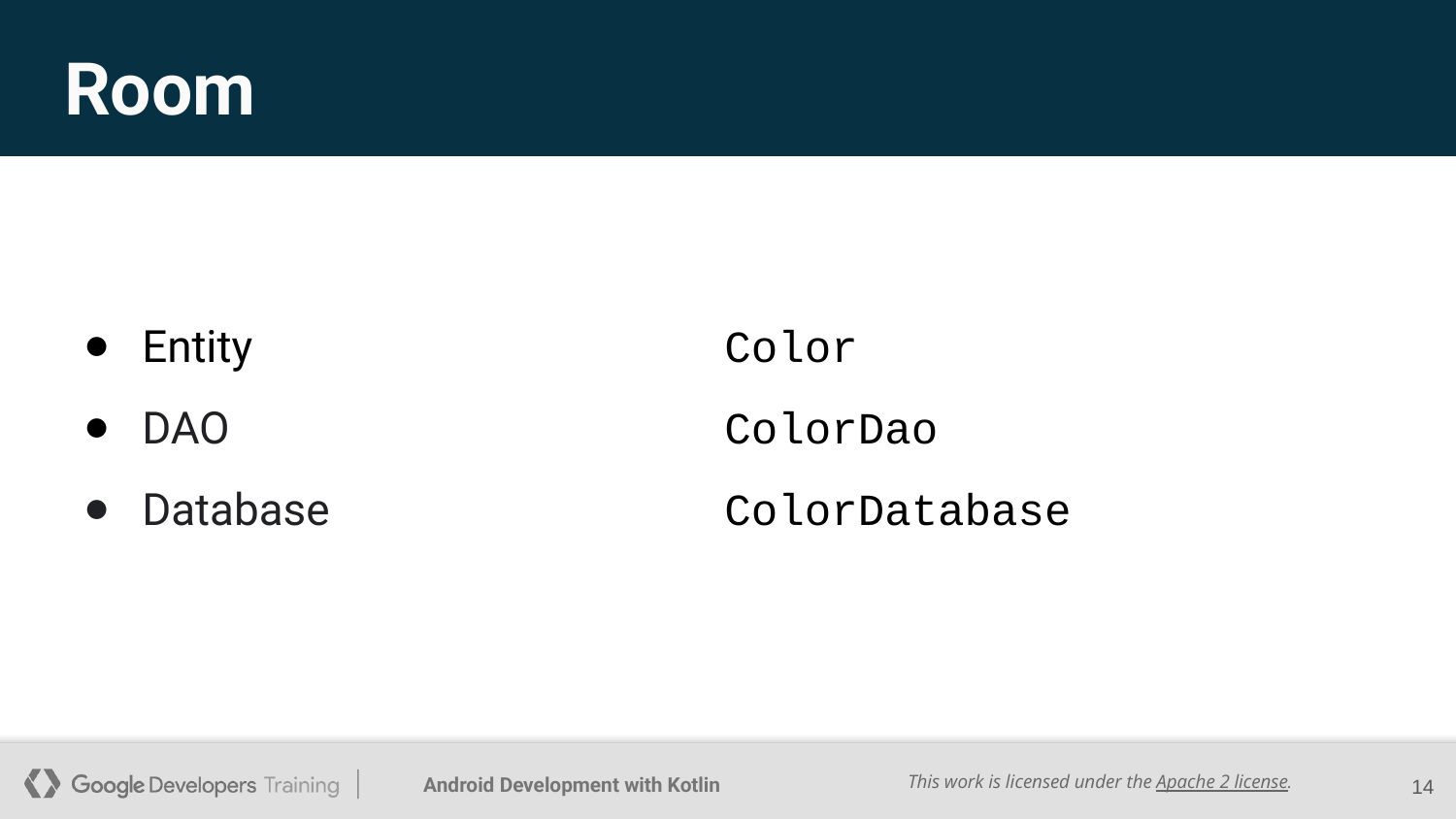

# Room
Entity				Color
DAO				ColorDao
Database			ColorDatabase
14